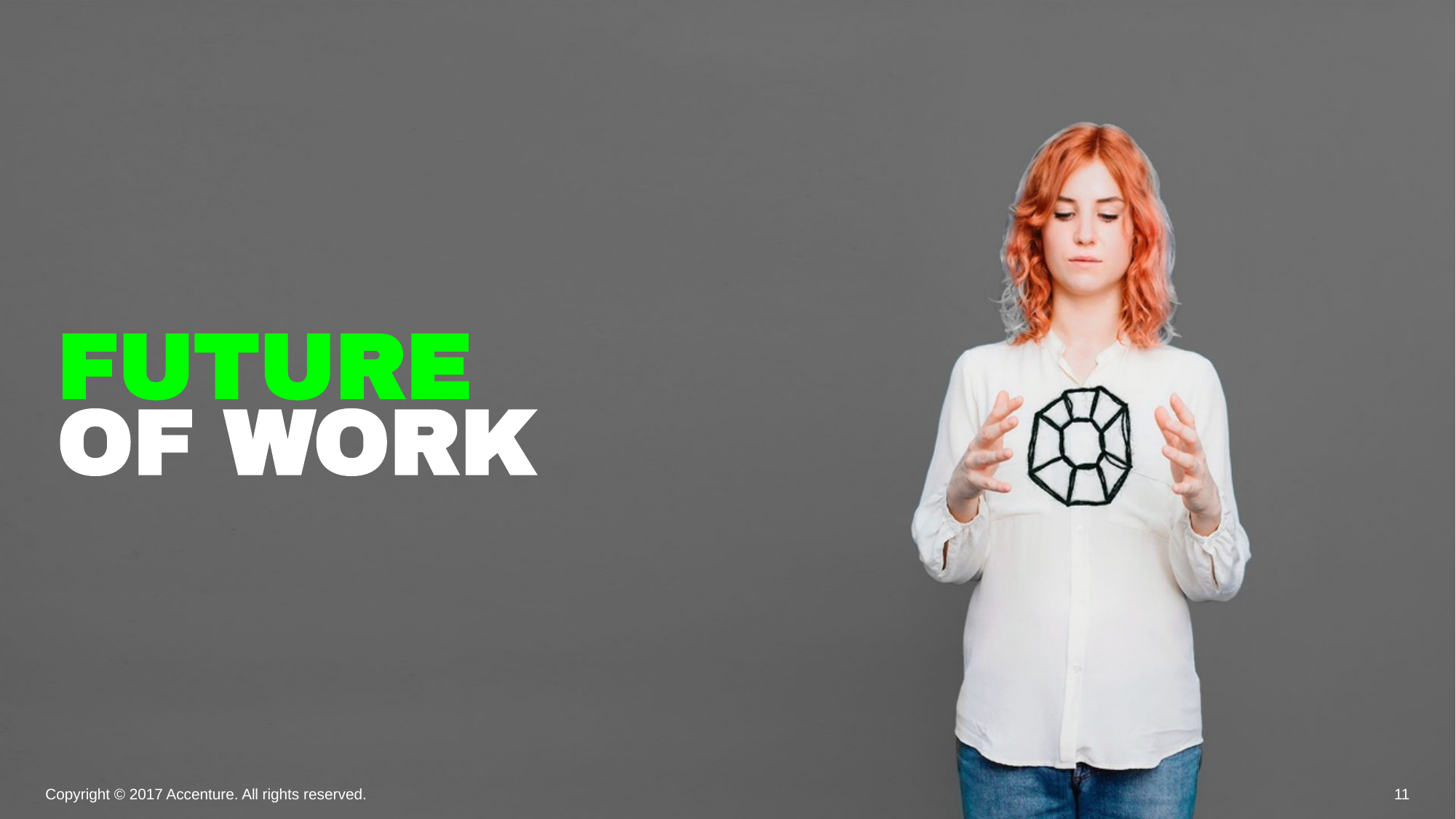

FUTURE
of WORK
Copyright © 2017 Accenture. All rights reserved.
11